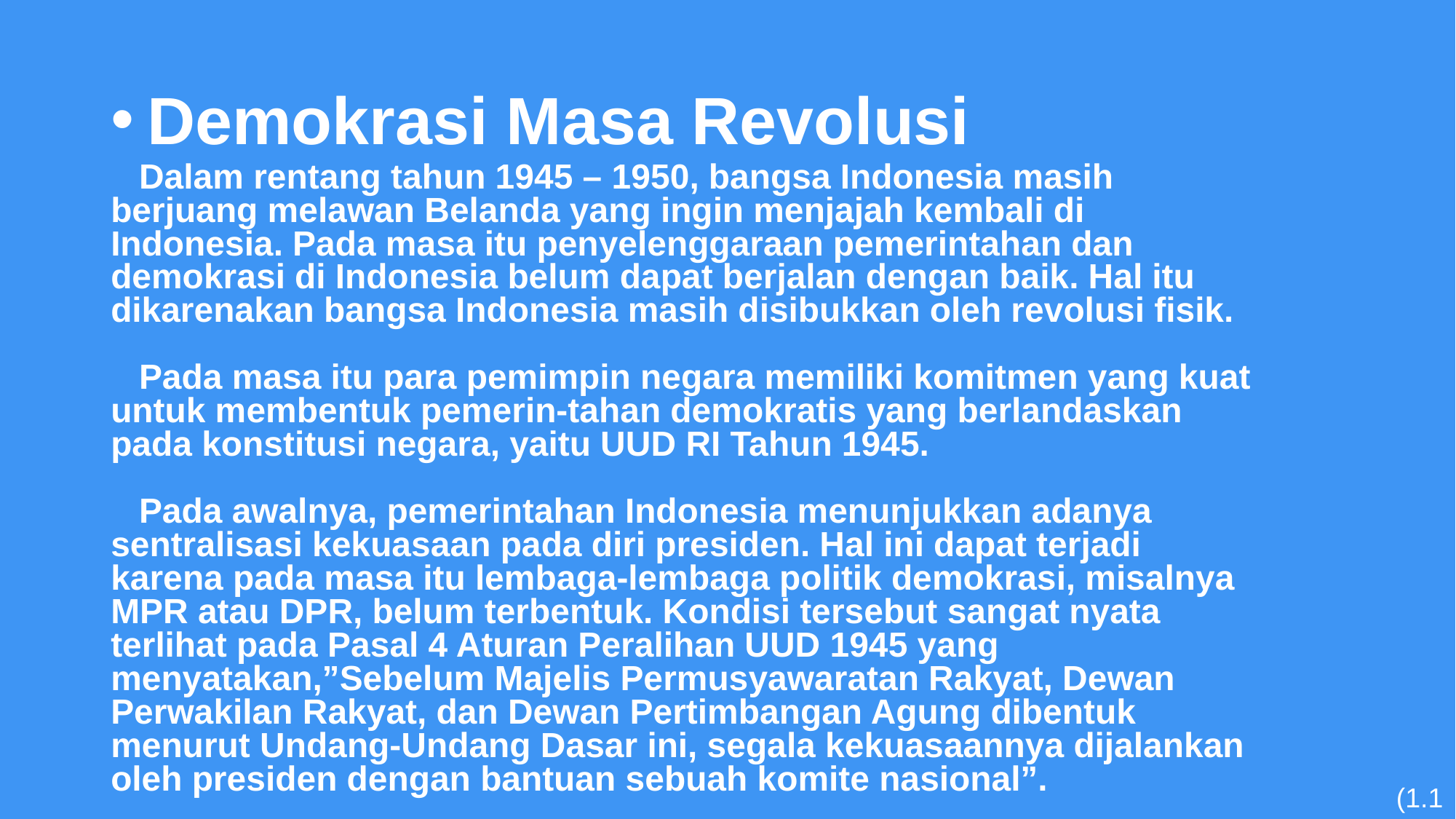

# Demokrasi Masa Revolusi
Dalam rentang tahun 1945 – 1950, bangsa Indonesia masih berjuang melawan Belanda yang ingin menjajah kembali di Indonesia. Pada masa itu penyelenggaraan pemerintahan dan demokrasi di Indonesia belum dapat berjalan dengan baik. Hal itu dikarenakan bangsa Indonesia masih disibukkan oleh revolusi fisik.

Pada masa itu para pemimpin negara memiliki komitmen yang kuat untuk membentuk pemerin-tahan demokratis yang berlandaskan pada konstitusi negara, yaitu UUD RI Tahun 1945.

Pada awalnya, pemerintahan Indonesia menunjukkan adanya sentralisasi kekuasaan pada diri presiden. Hal ini dapat terjadi karena pada masa itu lembaga-lembaga politik demokrasi, misalnya MPR atau DPR, belum terbentuk. Kondisi tersebut sangat nyata terlihat pada Pasal 4 Aturan Peralihan UUD 1945 yang menyatakan,”Sebelum Majelis Permusyawaratan Rakyat, Dewan Perwakilan Rakyat, dan Dewan Pertimbangan Agung dibentuk menurut Undang-Undang Dasar ini, segala kekuasaannya dijalankan oleh presiden dengan bantuan sebuah komite nasional”.
(1.1)